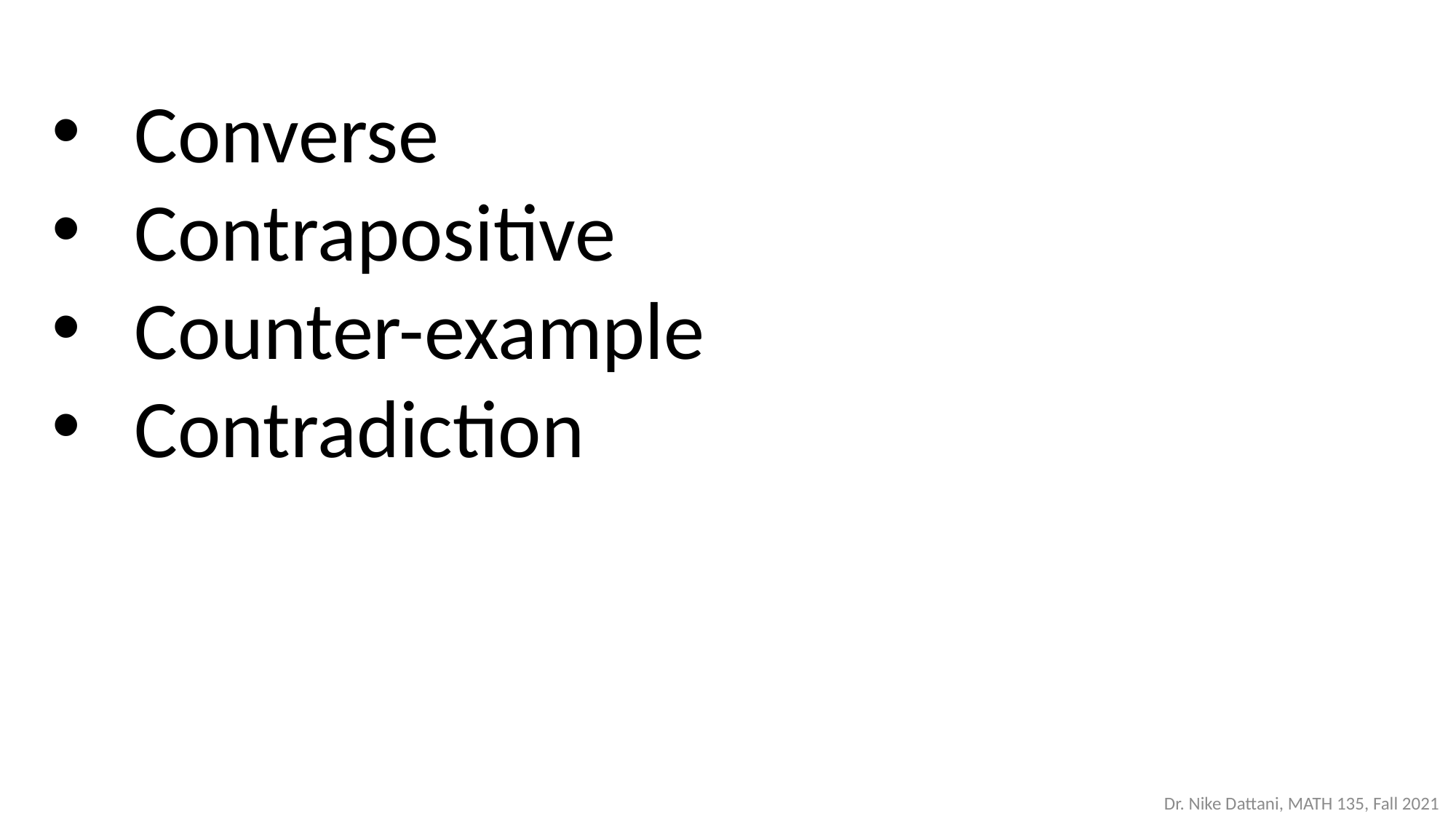

Converse
Contrapositive
Counter-example
Contradiction

Dr. Nike Dattani, MATH 135, Fall 2021